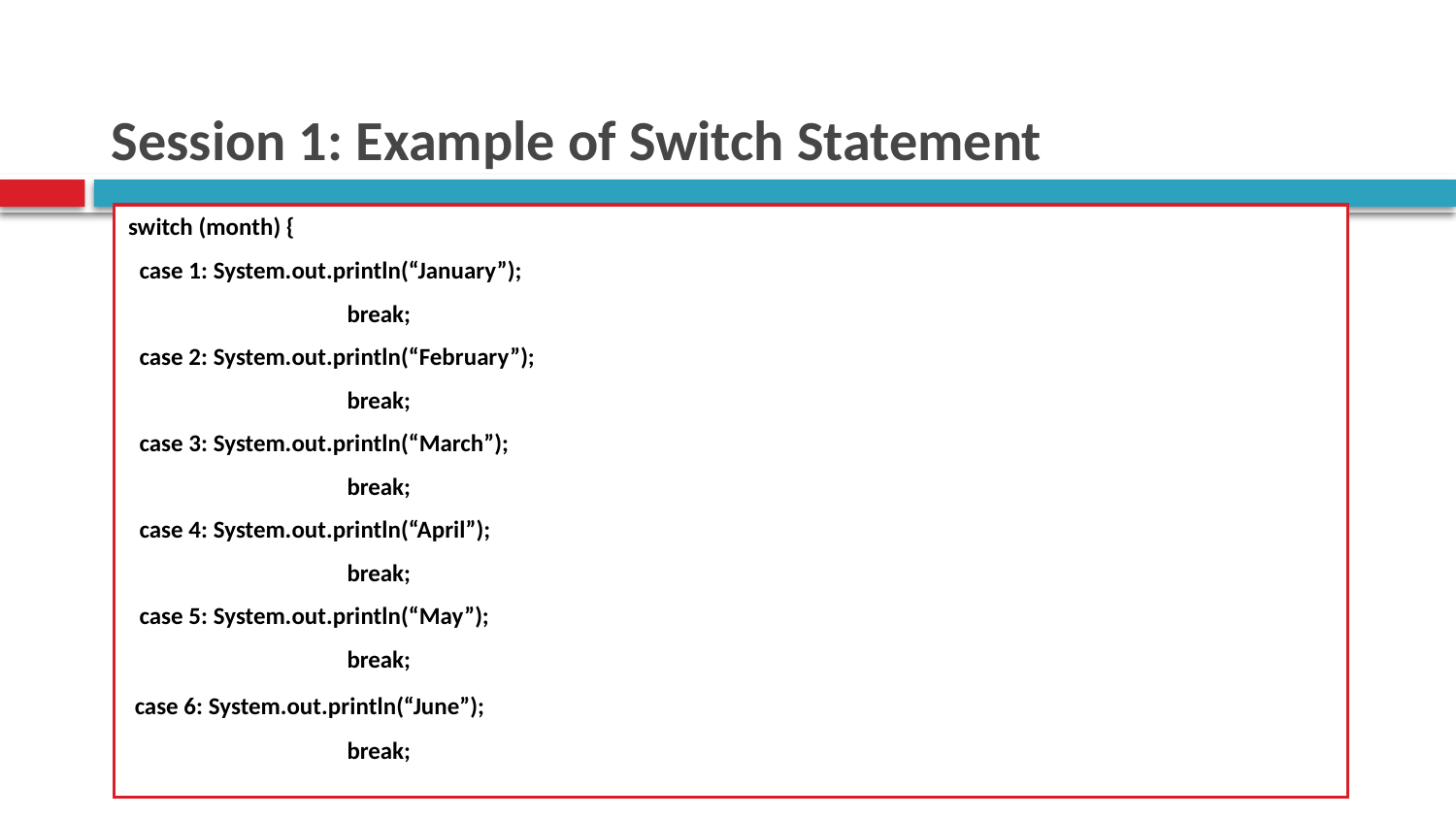

# Session 1: Example of Switch Statement

switch (month) {
  case 1: System.out.println(“January”);
		    break;
  case 2: System.out.println(“February”);
		    break;
  case 3: System.out.println(“March”);
		    break;
  case 4: System.out.println(“April”);
		    break;
  case 5: System.out.println(“May”);
		    break;
 case 6: System.out.println(“June”);
		    break;